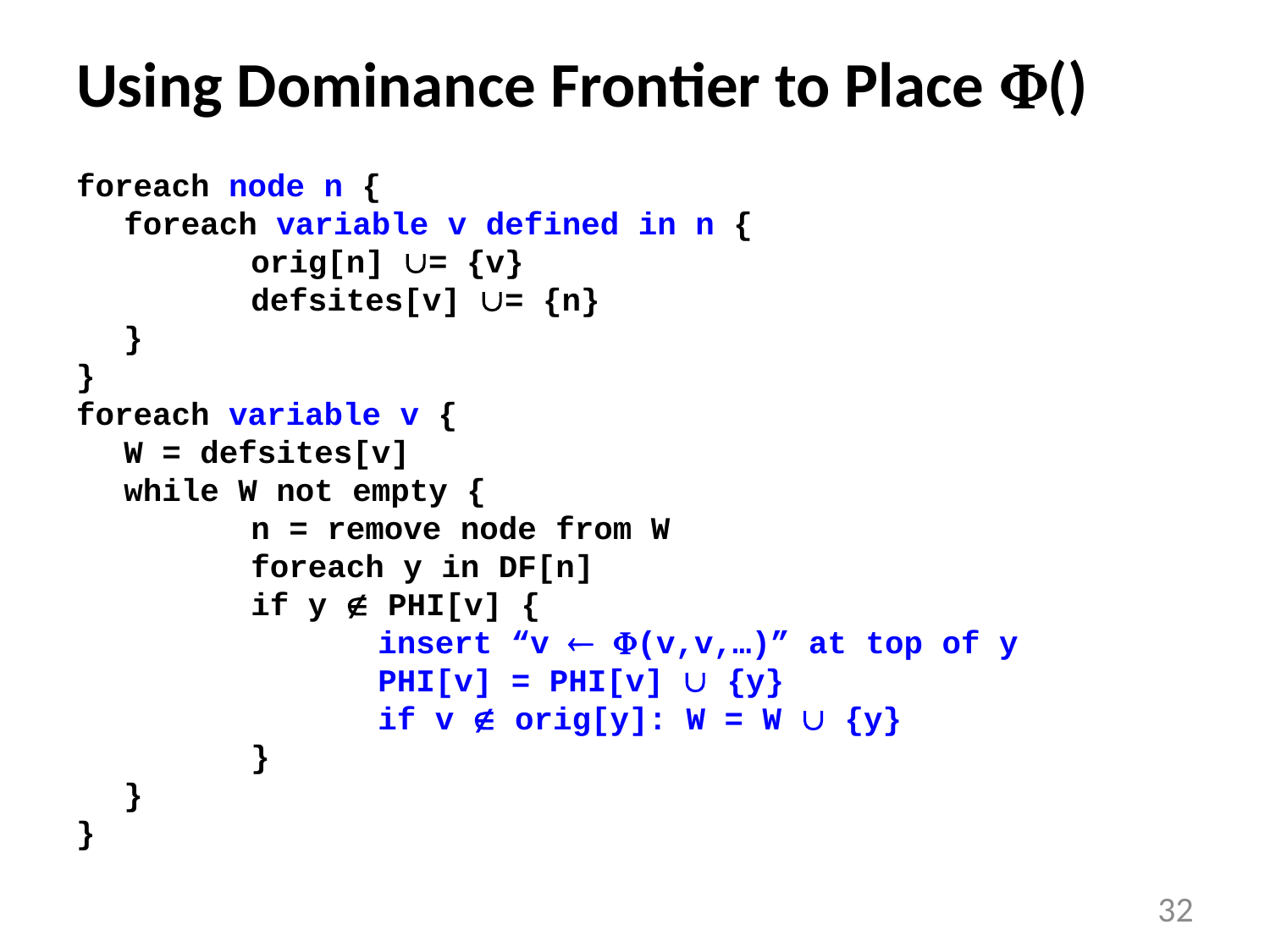

# Using Dominance Frontier to Place Φ()
foreach node n {
	foreach variable v defined in n {
		orig[n] ∪= {v}
		defsites[v] ∪= {n}
	}
}
foreach variable v {
	W = defsites[v]
	while W not empty {
		n = remove node from W
		foreach y in DF[n]
		if y ∉ PHI[v] {
			insert “v ← Φ(v,v,…)” at top of y
			PHI[v] = PHI[v] ∪ {y}
			if v ∉ orig[y]: W = W ∪ {y}
		}
	}
}
32